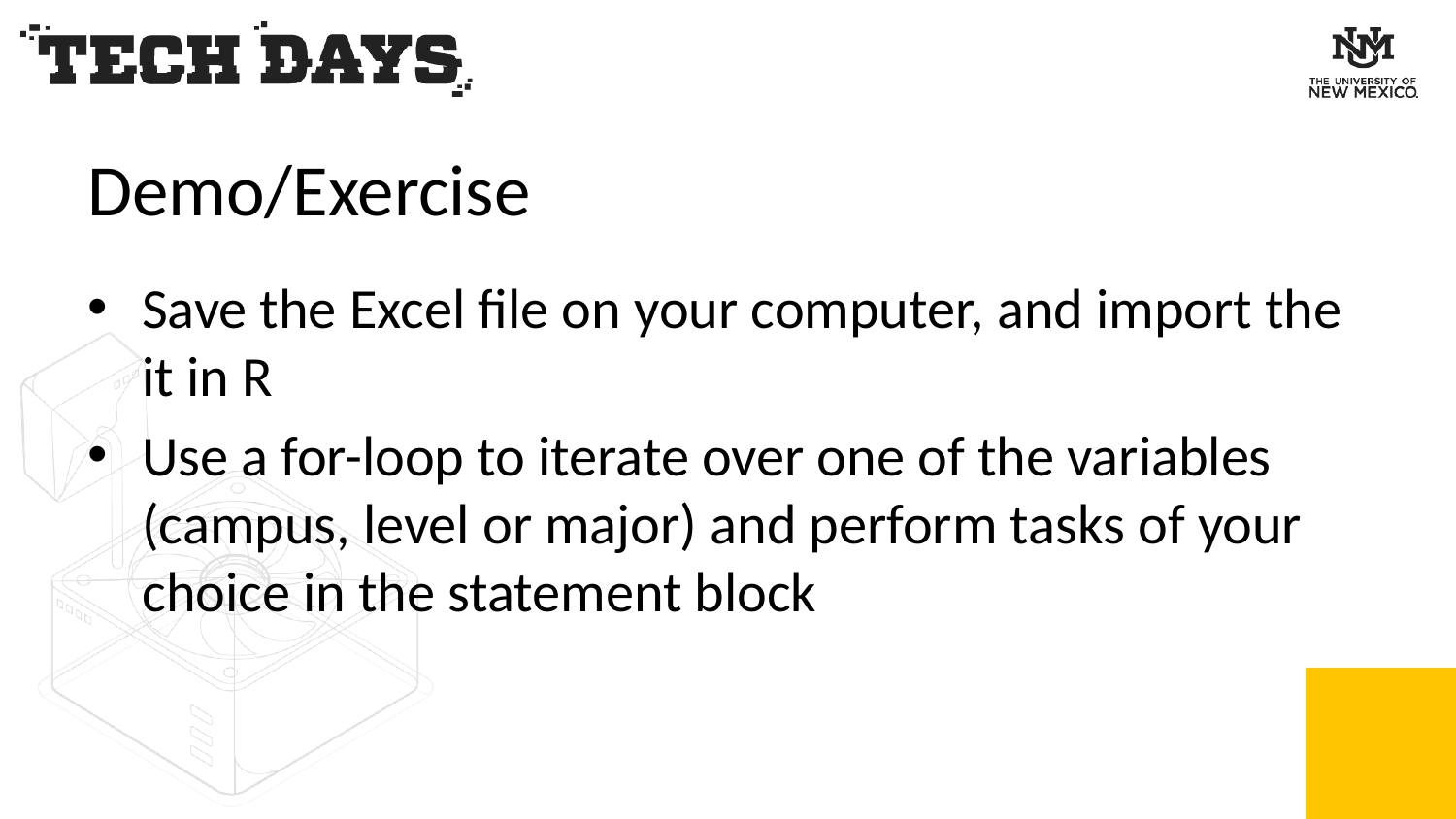

# Demo/Exercise
Save the Excel file on your computer, and import the it in R
Use a for-loop to iterate over one of the variables (campus, level or major) and perform tasks of your choice in the statement block